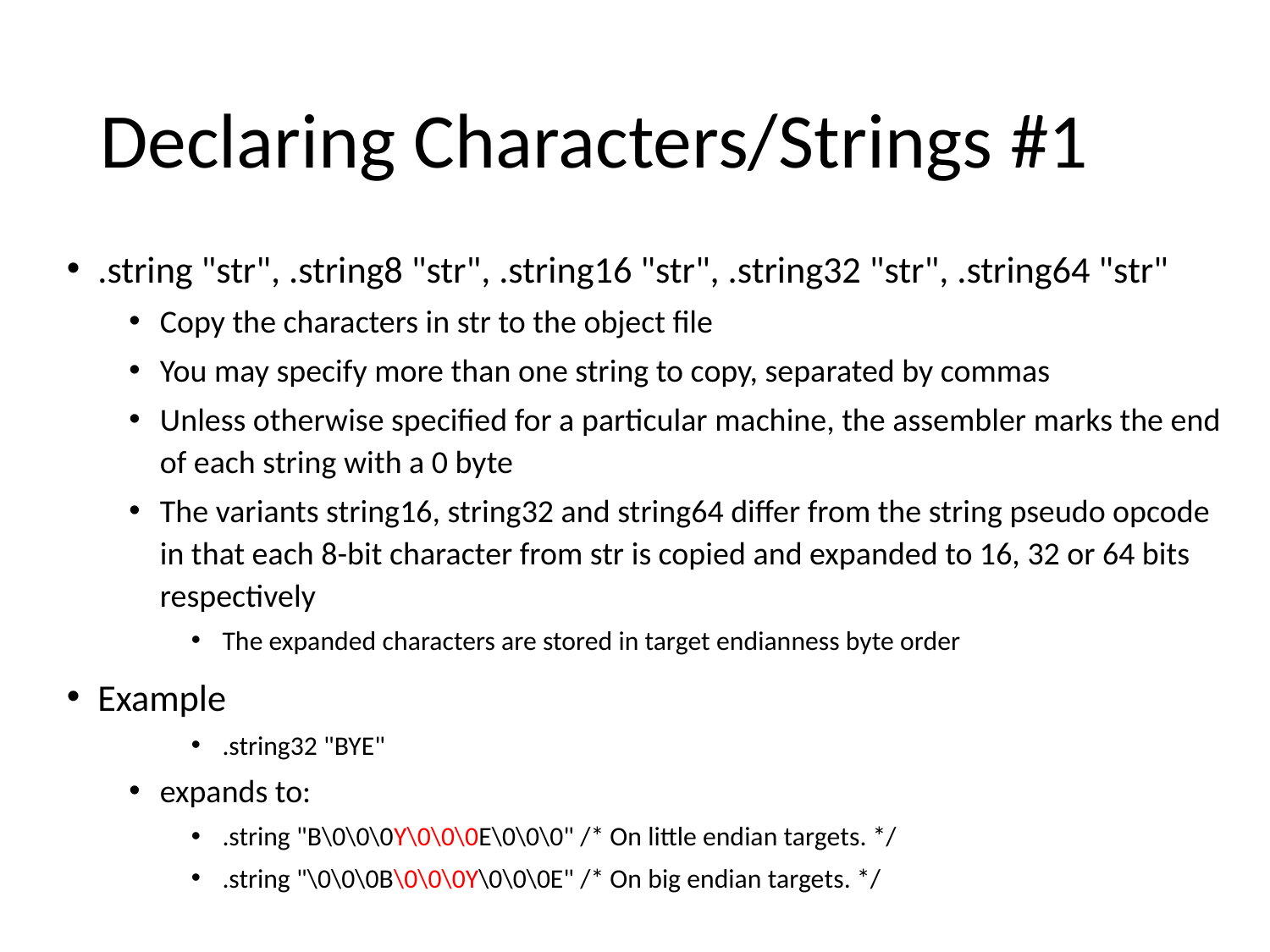

# Declaring Characters/Strings #1
.string "str", .string8 "str", .string16 "str", .string32 "str", .string64 "str"
Copy the characters in str to the object file
You may specify more than one string to copy, separated by commas
Unless otherwise specified for a particular machine, the assembler marks the end of each string with a 0 byte
The variants string16, string32 and string64 differ from the string pseudo opcode in that each 8-bit character from str is copied and expanded to 16, 32 or 64 bits respectively
The expanded characters are stored in target endianness byte order
Example
.string32 "BYE"
expands to:
.string "B\0\0\0Y\0\0\0E\0\0\0" /* On little endian targets. */
.string "\0\0\0B\0\0\0Y\0\0\0E" /* On big endian targets. */